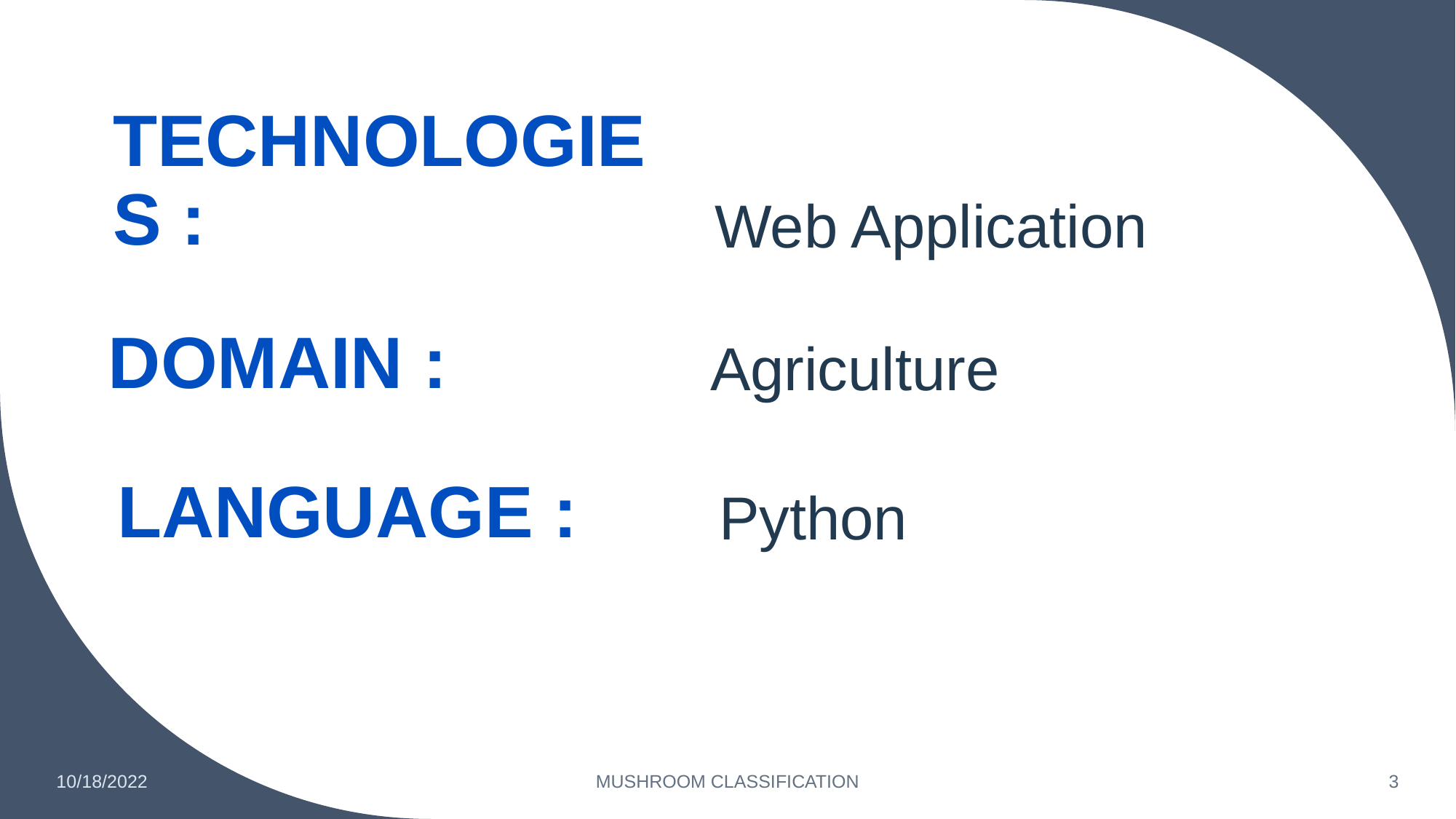

# TECHNOLOGIES :
Web Application
DOMAIN :
Agriculture
LANGUAGE :
Python
10/18/2022
MUSHROOM CLASSIFICATION
3